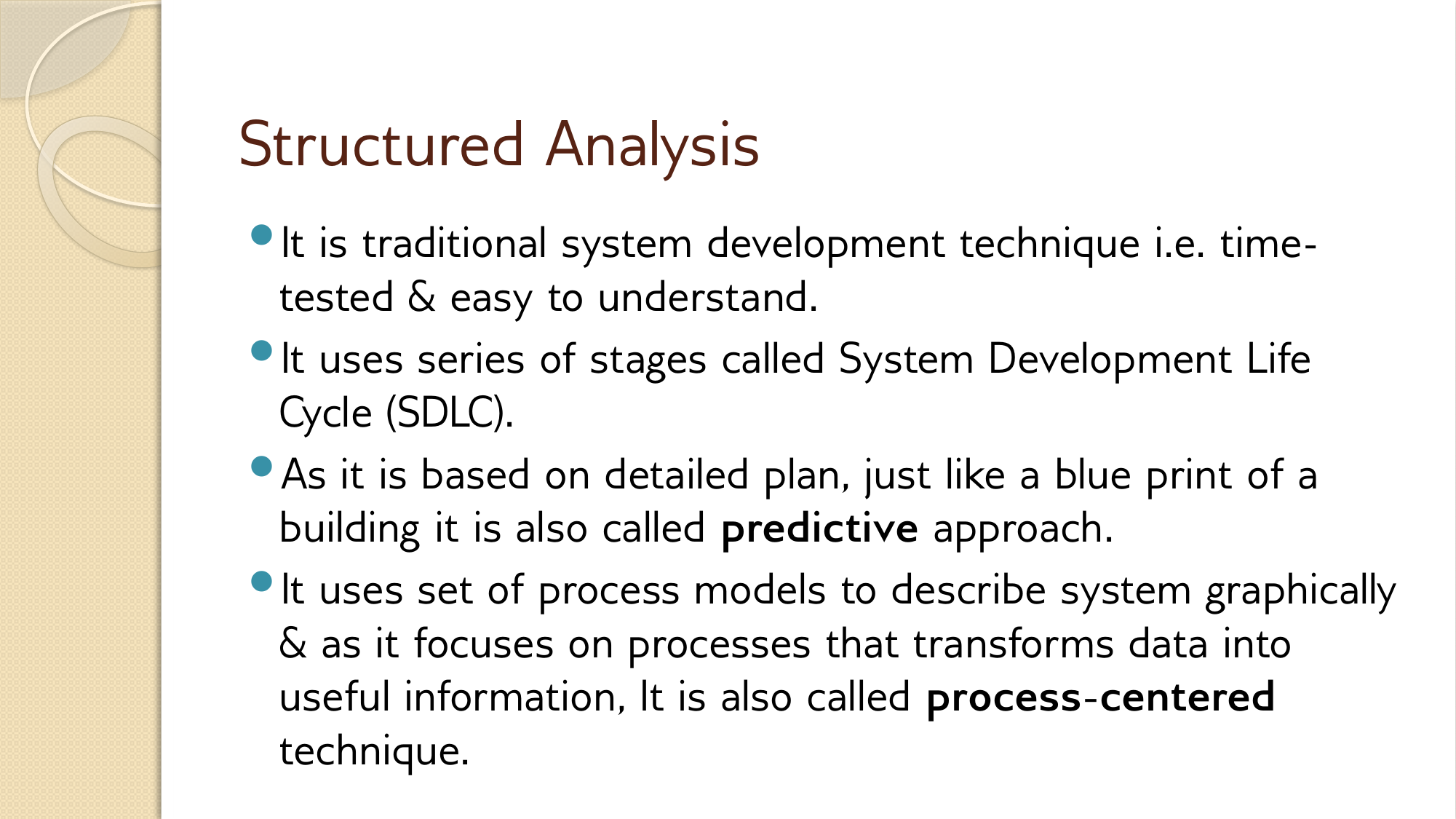

# Structured Analysis
It is traditional system development technique i.e. time-tested & easy to understand.
It uses series of stages called System Development Life Cycle (SDLC).
As it is based on detailed plan, just like a blue print of a building it is also called predictive approach.
It uses set of process models to describe system graphically & as it focuses on processes that transforms data into useful information, It is also called process-centered technique.